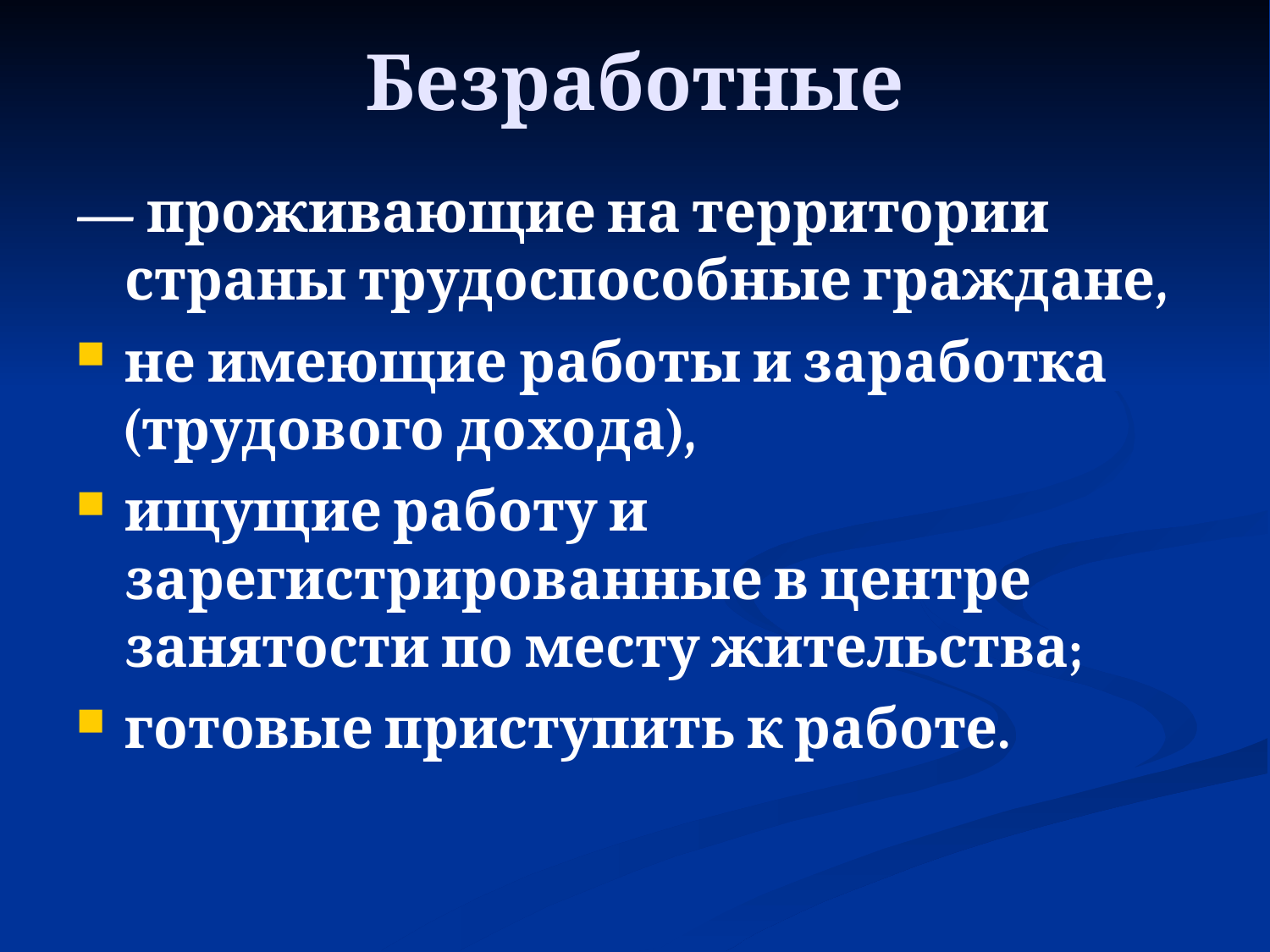

Безработные
— проживающие на территории страны трудоспособные граждане,
не имеющие работы и заработка (трудового дохода),
ищущие работу и зарегистрированные в центре занятости по месту жительства;
готовые приступить к работе.